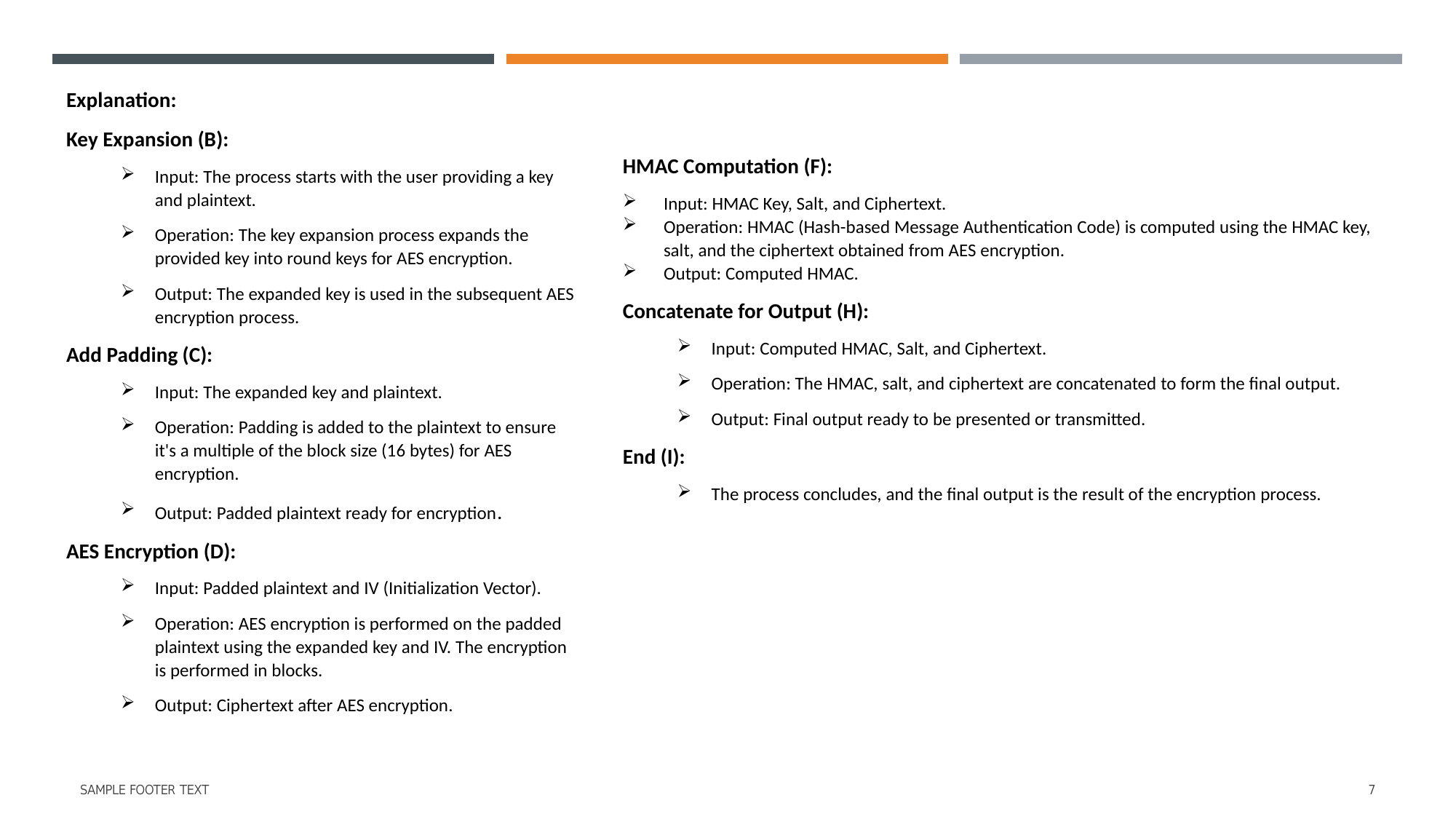

Explanation:
Key Expansion (B):
Input: The process starts with the user providing a key and plaintext.
Operation: The key expansion process expands the provided key into round keys for AES encryption.
Output: The expanded key is used in the subsequent AES encryption process.
Add Padding (C):
Input: The expanded key and plaintext.
Operation: Padding is added to the plaintext to ensure it's a multiple of the block size (16 bytes) for AES encryption.
Output: Padded plaintext ready for encryption.
AES Encryption (D):
Input: Padded plaintext and IV (Initialization Vector).
Operation: AES encryption is performed on the padded plaintext using the expanded key and IV. The encryption is performed in blocks.
Output: Ciphertext after AES encryption.

HMAC Computation (F):
Input: HMAC Key, Salt, and Ciphertext.
Operation: HMAC (Hash-based Message Authentication Code) is computed using the HMAC key, salt, and the ciphertext obtained from AES encryption.
Output: Computed HMAC.
Concatenate for Output (H):
Input: Computed HMAC, Salt, and Ciphertext.
Operation: The HMAC, salt, and ciphertext are concatenated to form the final output.
Output: Final output ready to be presented or transmitted.
End (I):
The process concludes, and the final output is the result of the encryption process.
Sample Footer Text
7